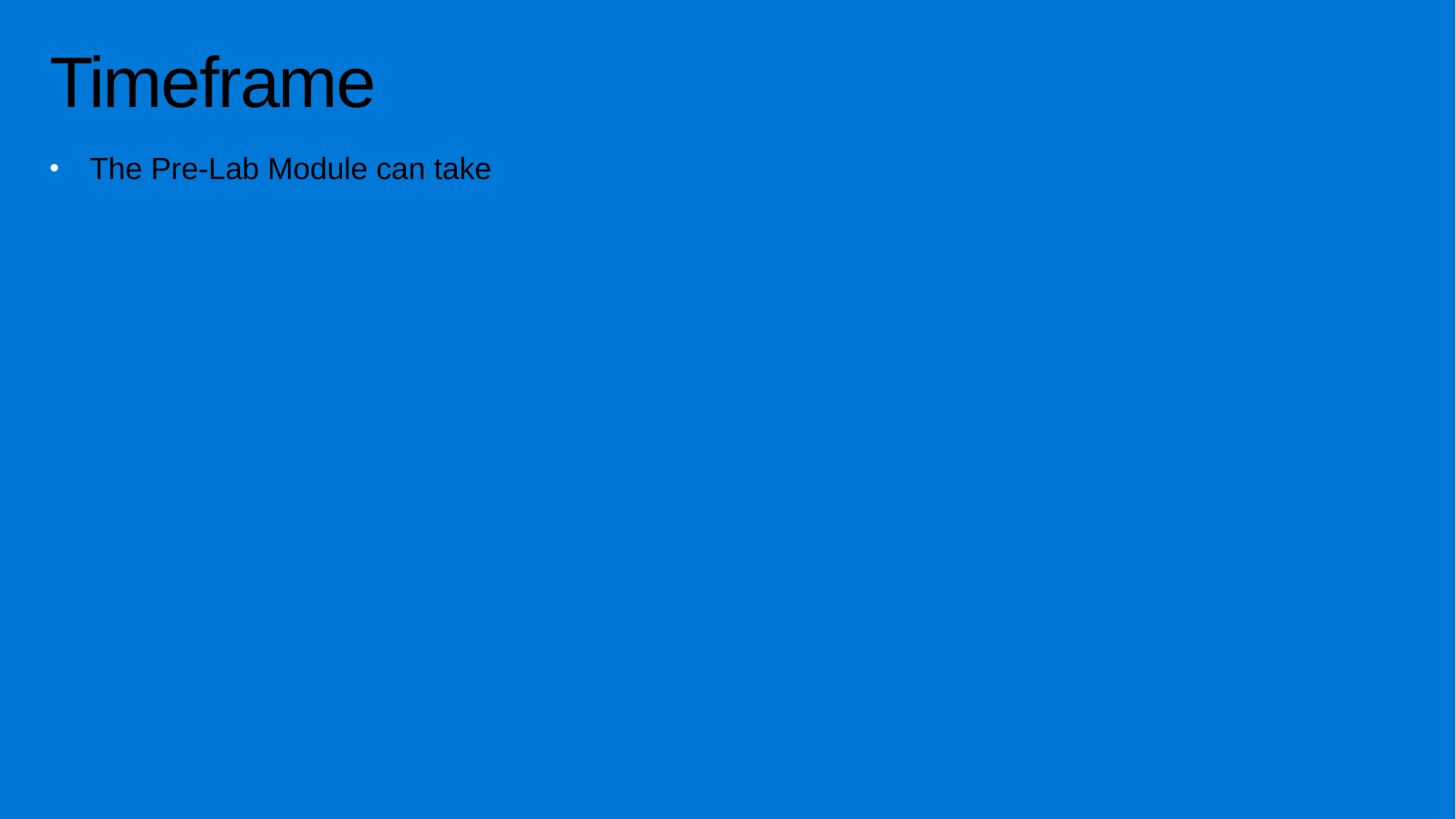

# Timeframe
The Pre-Lab Module can take